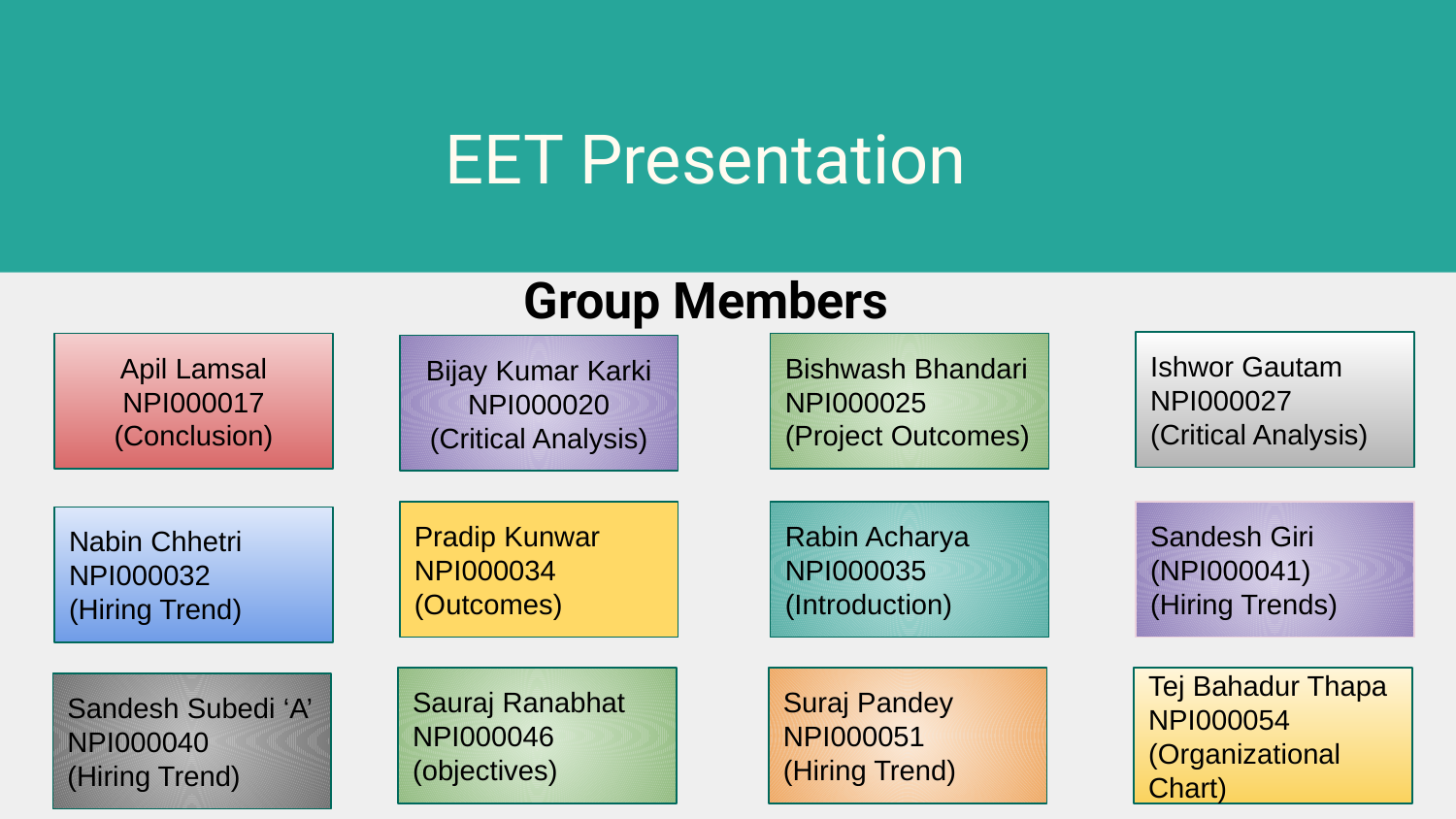

# EET Presentation
Group Members
Ishwor Gautam
NPI000027
(Critical Analysis)
Apil Lamsal
NPI000017
(Conclusion)
Bishwash Bhandari
NPI000025
(Project Outcomes)
Bijay Kumar Karki
NPI000020
(Critical Analysis)
Pradip Kunwar
NPI000034
(Outcomes)
Rabin Acharya
NPI000035
(Introduction)
Sandesh Giri
(NPI000041)
(Hiring Trends)
Nabin Chhetri
NPI000032
(Hiring Trend)
Sauraj Ranabhat
NPI000046
(objectives)
Suraj Pandey
NPI000051
(Hiring Trend)
Tej Bahadur Thapa NPI000054
(Organizational Chart)
Sandesh Subedi ‘A’
NPI000040
(Hiring Trend)